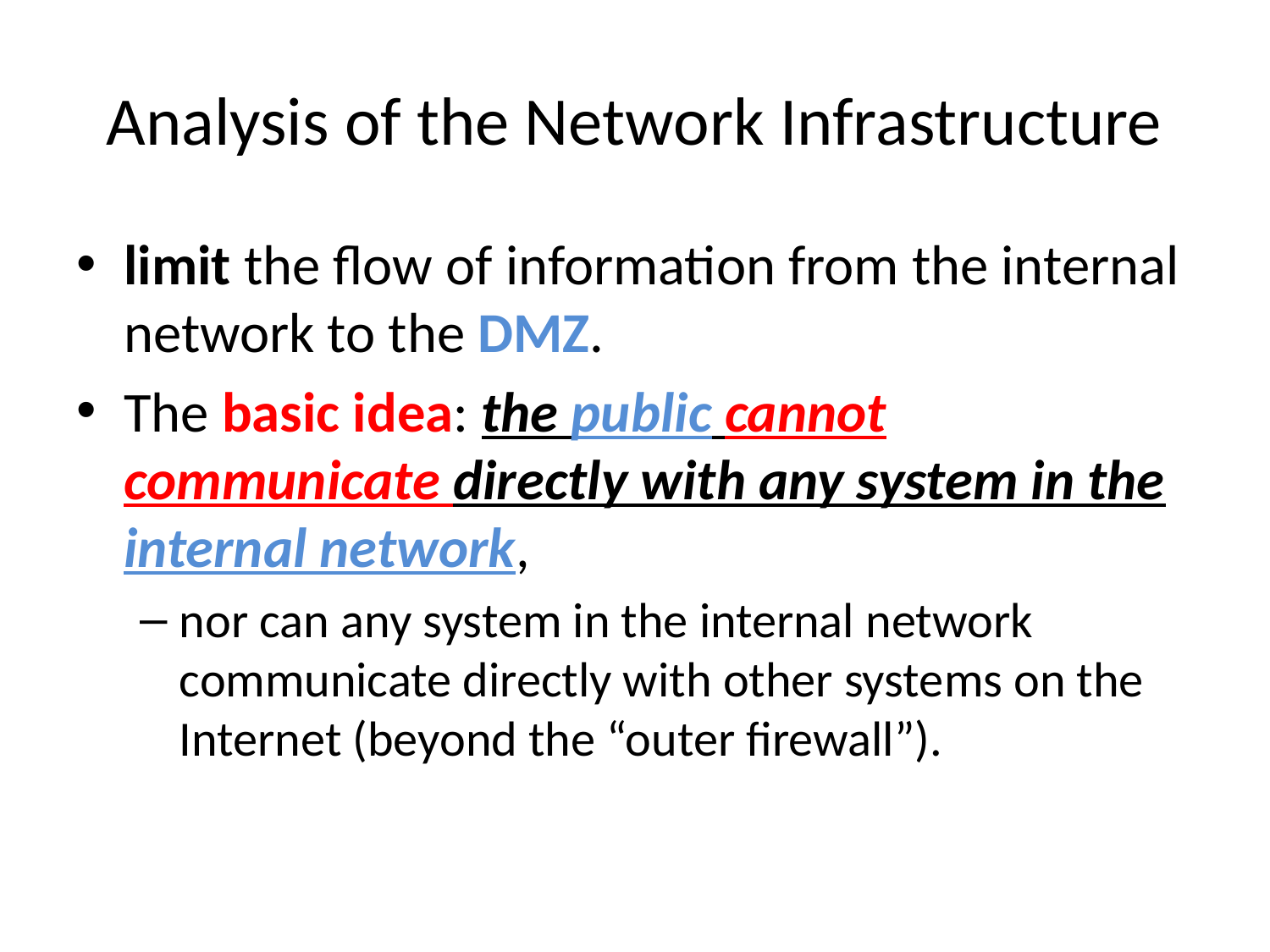

# Analysis of the Network Infrastructure
limit the flow of information from the internal network to the DMZ.
The basic idea: the public cannot communicate directly with any system in the internal network,
nor can any system in the internal network communicate directly with other systems on the Internet (beyond the “outer firewall”).